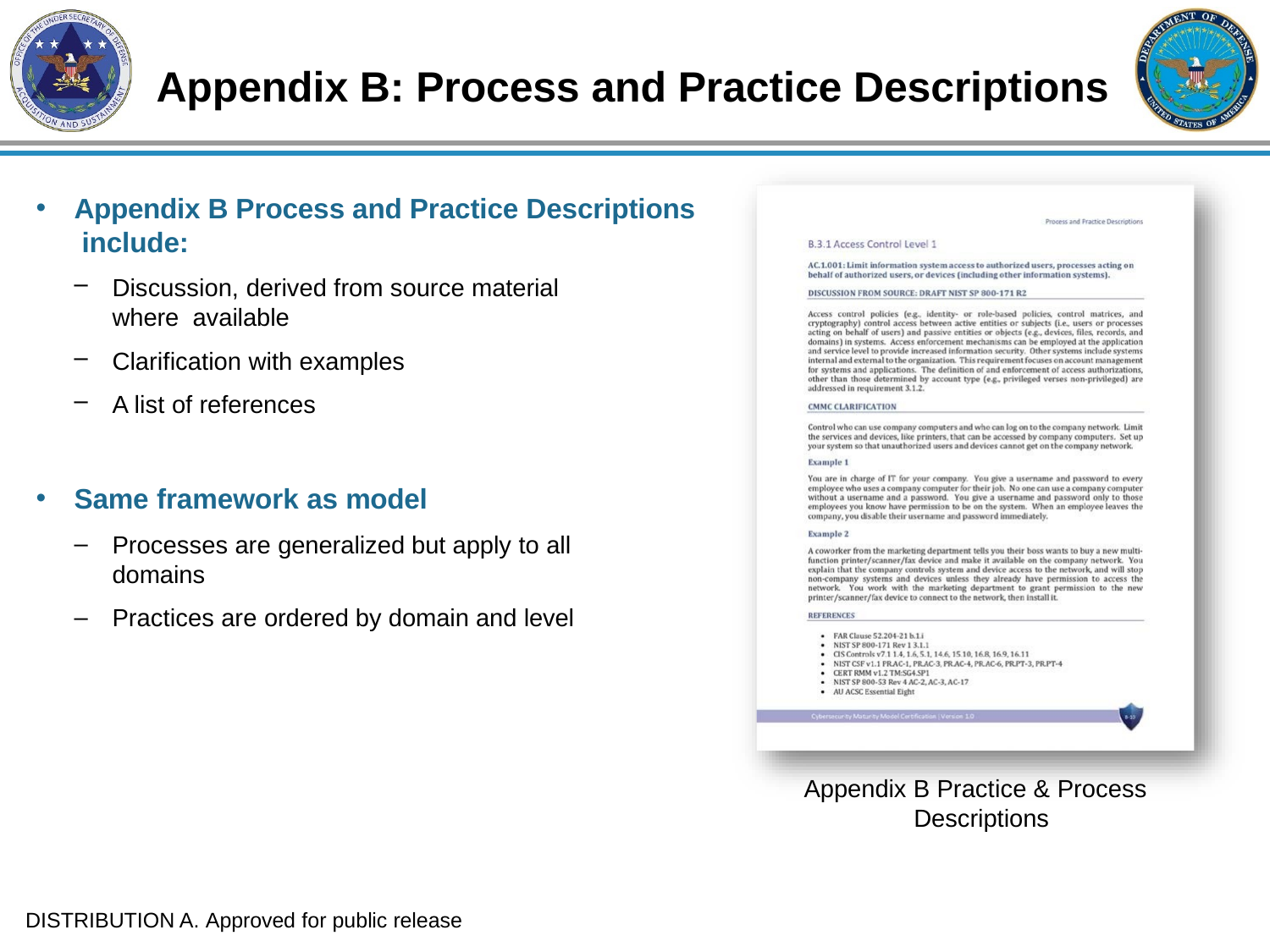

# Appendix B: Process and Practice Descriptions

Appendix B Process and Practice Descriptions  include:
Discussion, derived from source material where  available
Clarification with examples
A list of references

Same framework as model
Processes are generalized but apply to all domains
Practices are ordered by domain and level
Appendix B Practice & Process  Descriptions
DISTRIBUTION A. Approved for public release
14